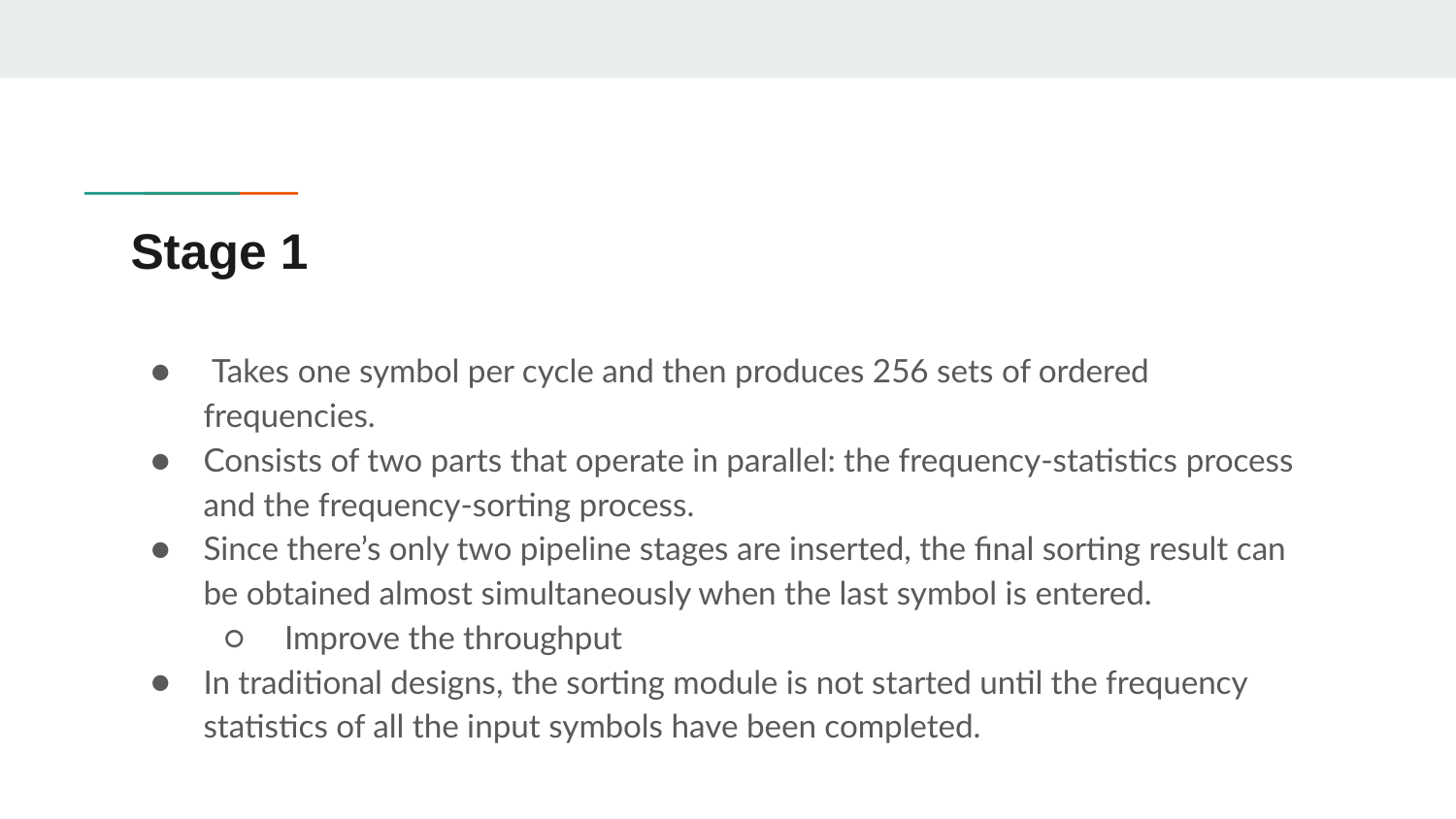

# Stage 1
 Takes one symbol per cycle and then produces 256 sets of ordered frequencies.
Consists of two parts that operate in parallel: the frequency-statistics process and the frequency-sorting process.
Since there’s only two pipeline stages are inserted, the final sorting result can be obtained almost simultaneously when the last symbol is entered.
 Improve the throughput
In traditional designs, the sorting module is not started until the frequency statistics of all the input symbols have been completed.